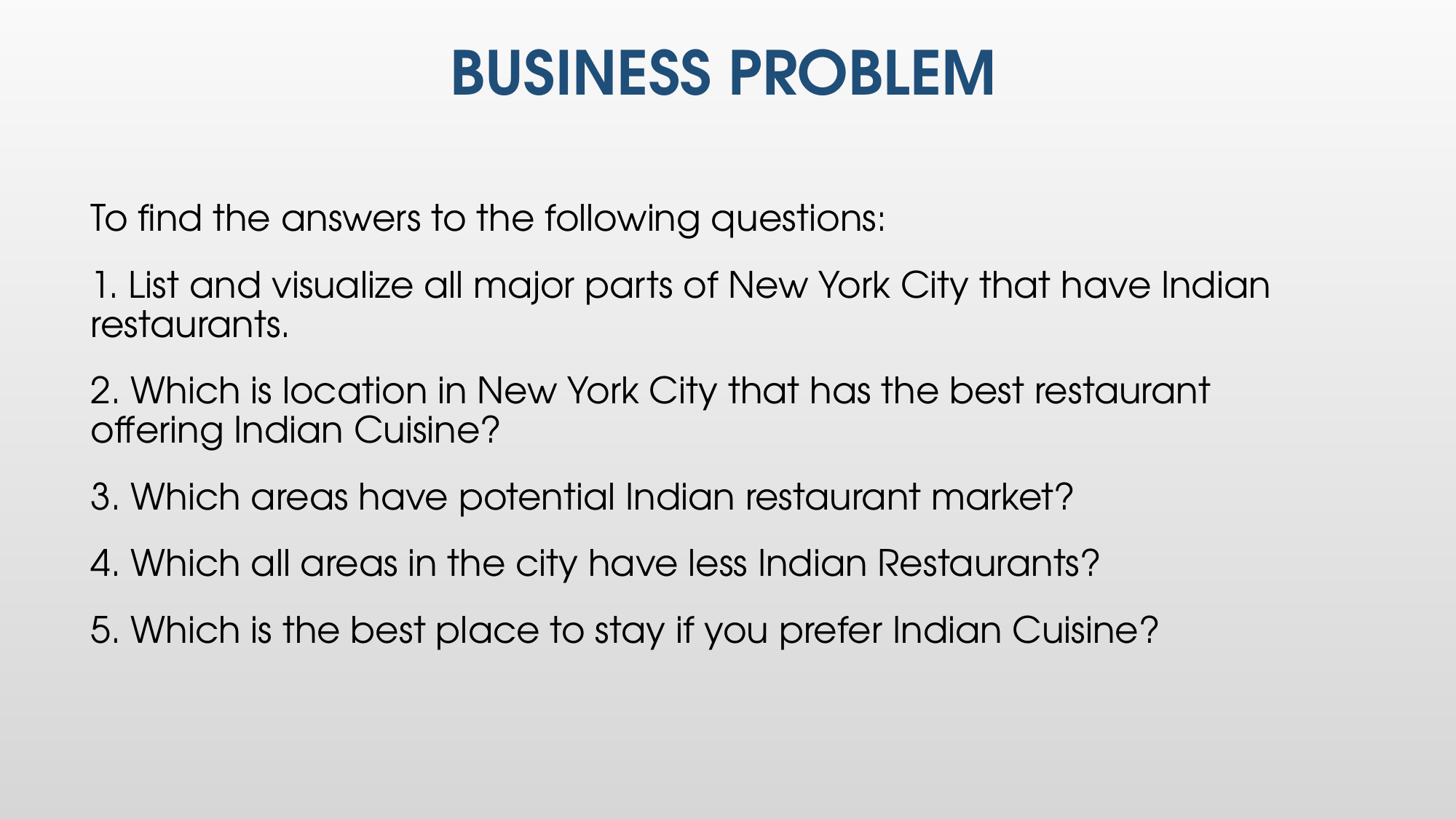

# Business Problem
To find the answers to the following questions:
1. List and visualize all major parts of New York City that have Indian restaurants.
2. Which is location in New York City that has the best restaurant offering Indian Cuisine?
3. Which areas have potential Indian restaurant market?
4. Which all areas in the city have less Indian Restaurants?
5. Which is the best place to stay if you prefer Indian Cuisine?